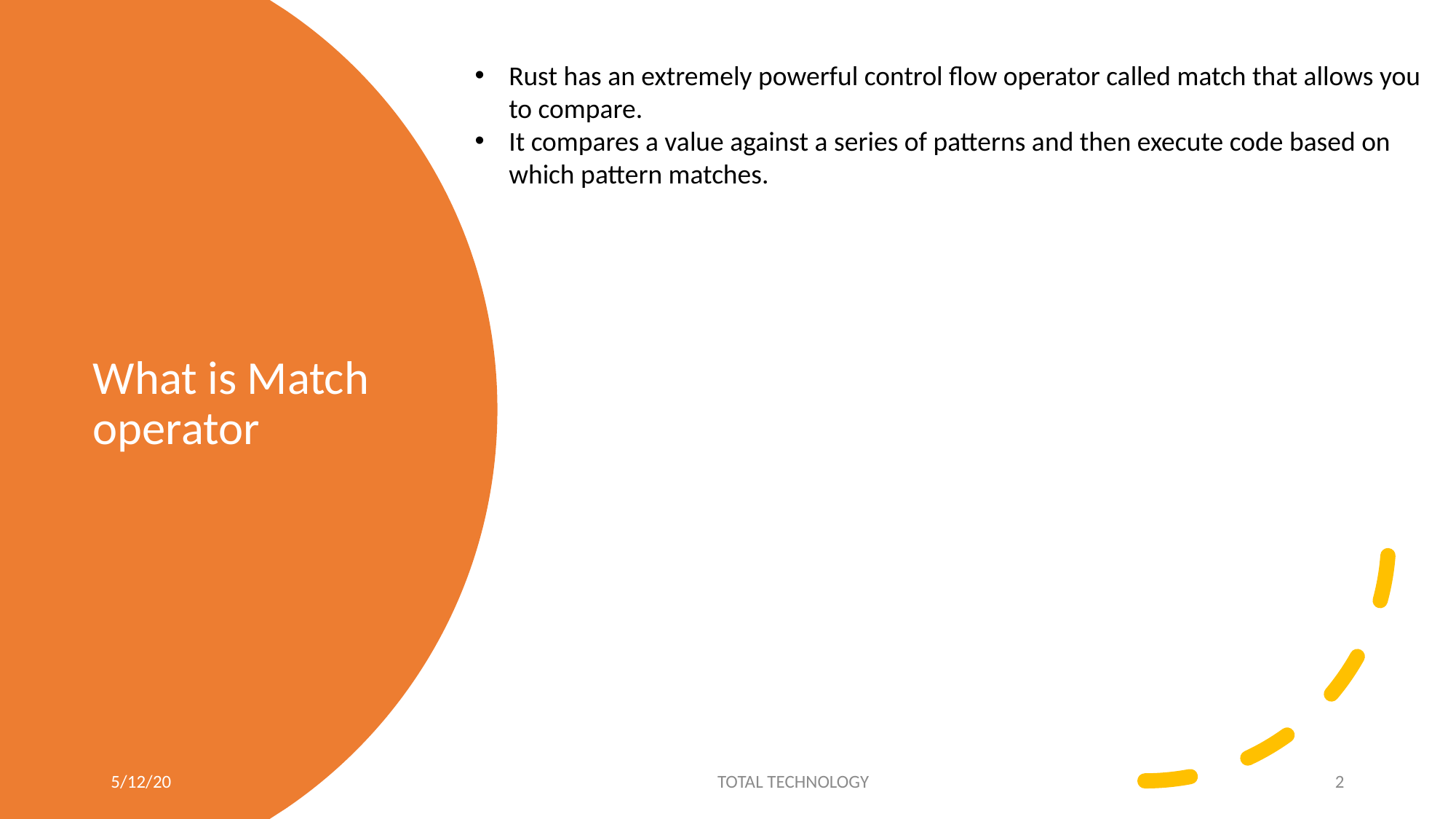

Rust has an extremely powerful control flow operator called match that allows you to compare.
It compares a value against a series of patterns and then execute code based on which pattern matches.

# What is Match operator

5/12/20
TOTAL TECHNOLOGY
2